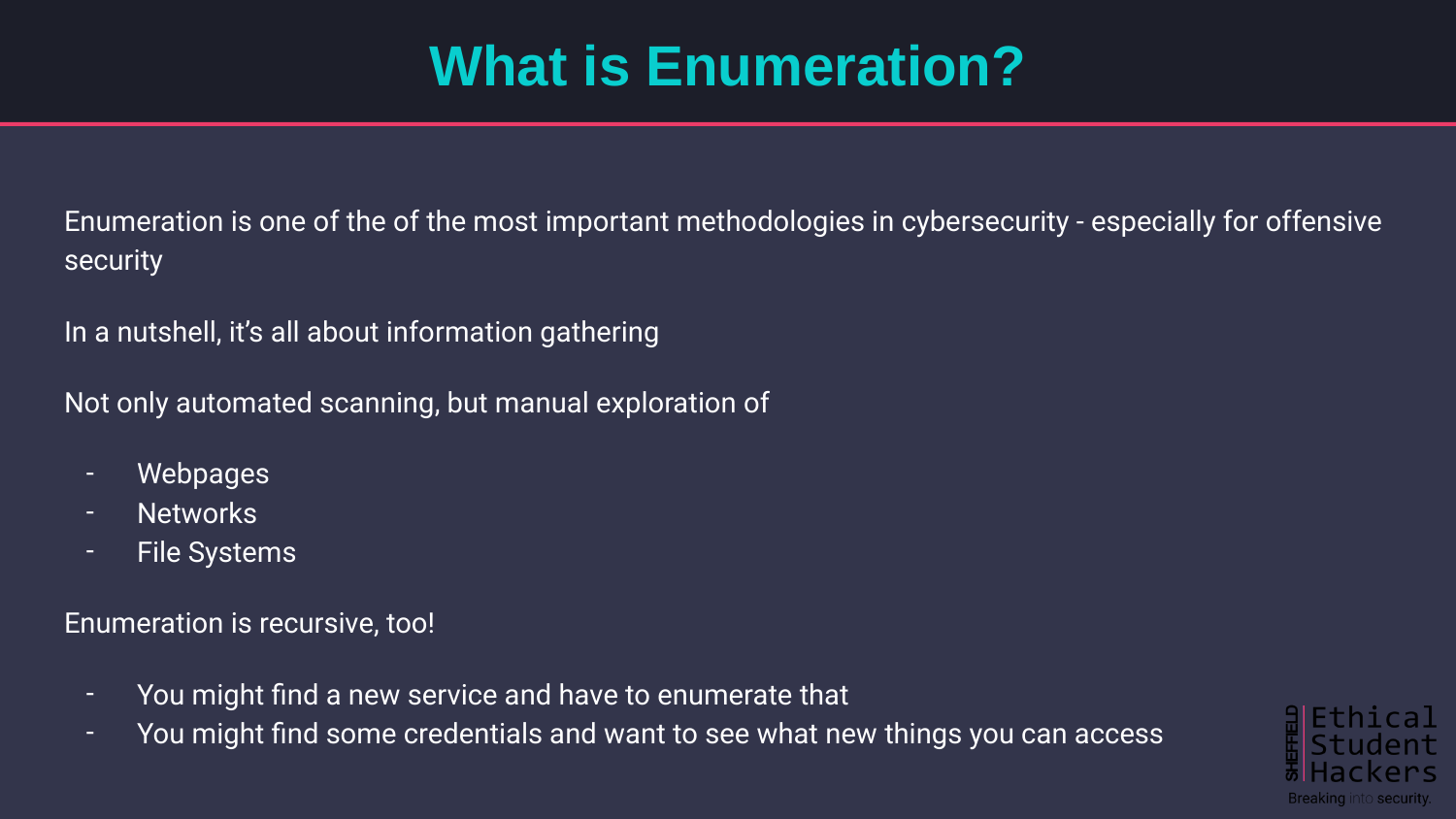

# What is Enumeration?
Enumeration is one of the of the most important methodologies in cybersecurity - especially for offensive security
In a nutshell, it’s all about information gathering
Not only automated scanning, but manual exploration of
Webpages
Networks
File Systems
Enumeration is recursive, too!
You might find a new service and have to enumerate that
You might find some credentials and want to see what new things you can access